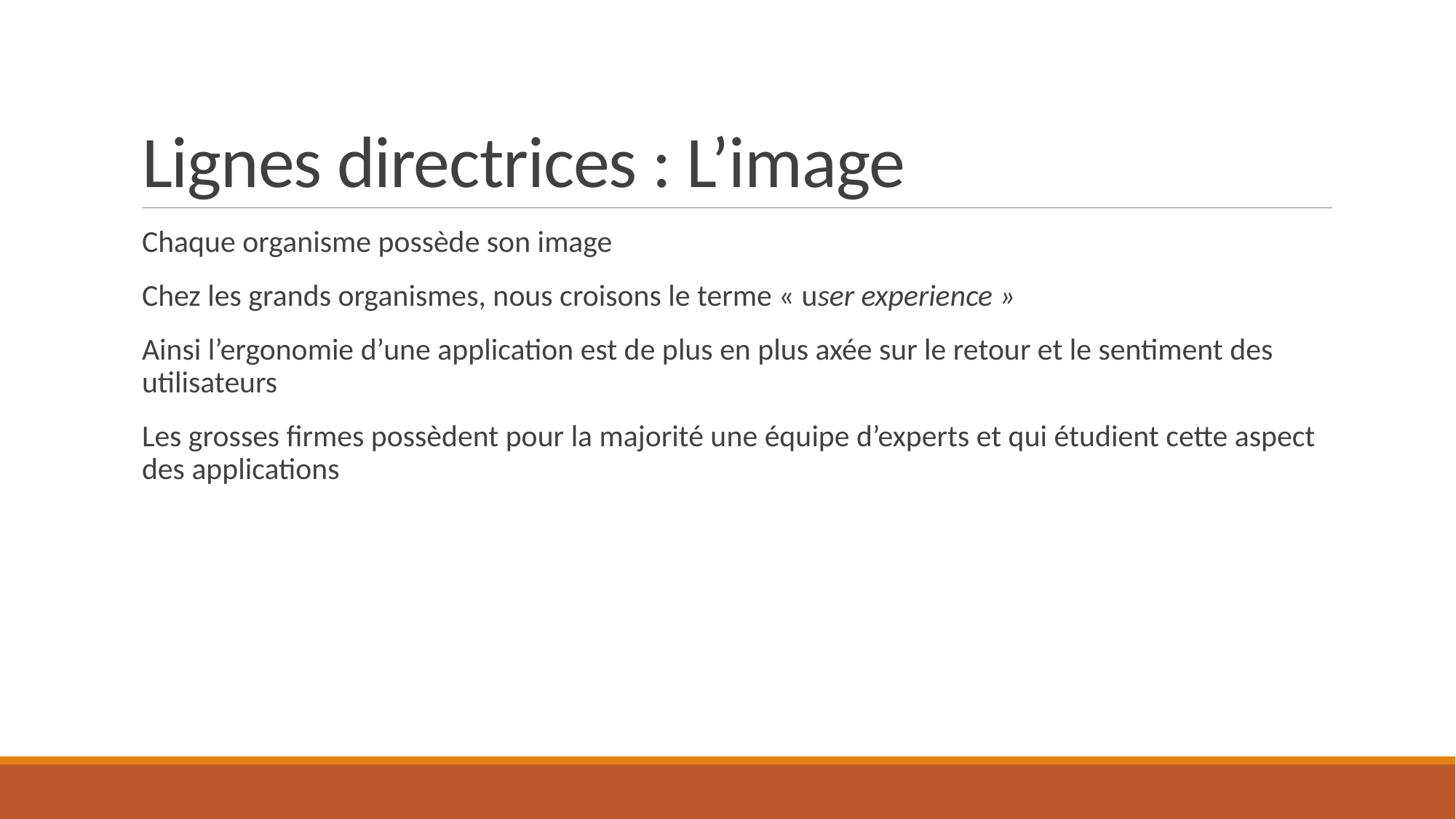

# Lignes directrices : L’image
Chaque organisme possède son image
Chez les grands organismes, nous croisons le terme « user experience »
Ainsi l’ergonomie d’une application est de plus en plus axée sur le retour et le sentiment des utilisateurs
Les grosses firmes possèdent pour la majorité une équipe d’experts et qui étudient cette aspect des applications